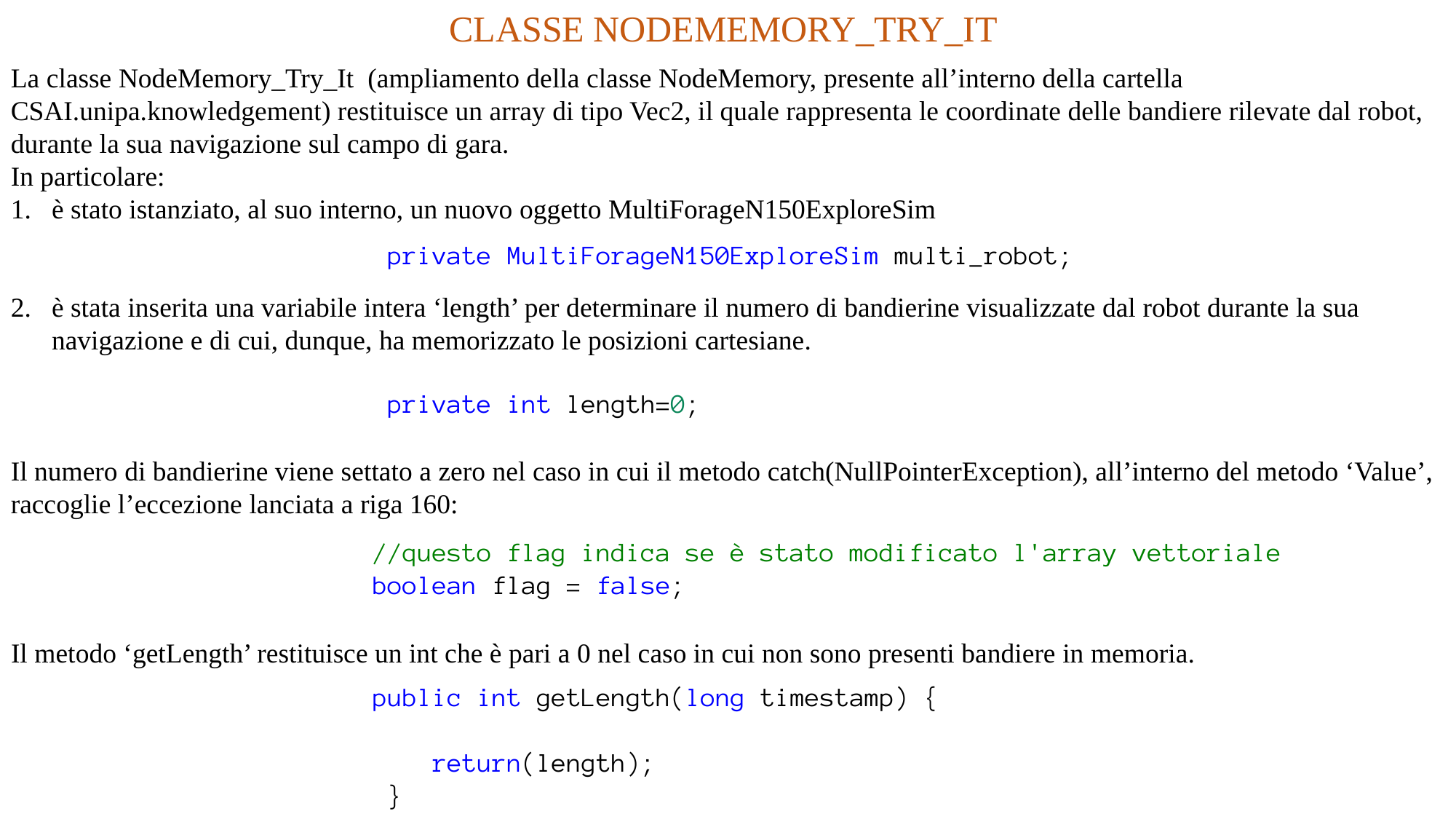

CLASSE NODEMEMORY_TRY_IT
La classe NodeMemory_Try_It  (ampliamento della classe NodeMemory, presente all’interno della cartella CSAI.unipa.knowledgement) restituisce un array di tipo Vec2, il quale rappresenta le coordinate delle bandiere rilevate dal robot, durante la sua navigazione sul campo di gara.
In particolare:
è stato istanziato, al suo interno, un nuovo oggetto MultiForageN150ExploreSim

è stata inserita una variabile intera ‘length’ per determinare il numero di bandierine visualizzate dal robot durante la sua navigazione e di cui, dunque, ha memorizzato le posizioni cartesiane.

Il numero di bandierine viene settato a zero nel caso in cui il metodo catch(NullPointerException), all’interno del metodo ‘Value’, raccoglie l’eccezione lanciata a riga 160:
 private MultiForageN150ExploreSim multi_robot;
 private int length=0;
//questo flag indica se è stato modificato l'array vettoriale
boolean flag = false;
Il metodo ‘getLength’ restituisce un int che è pari a 0 nel caso in cui non sono presenti bandiere in memoria.
public int getLength(long timestamp) {

    return(length);
 }